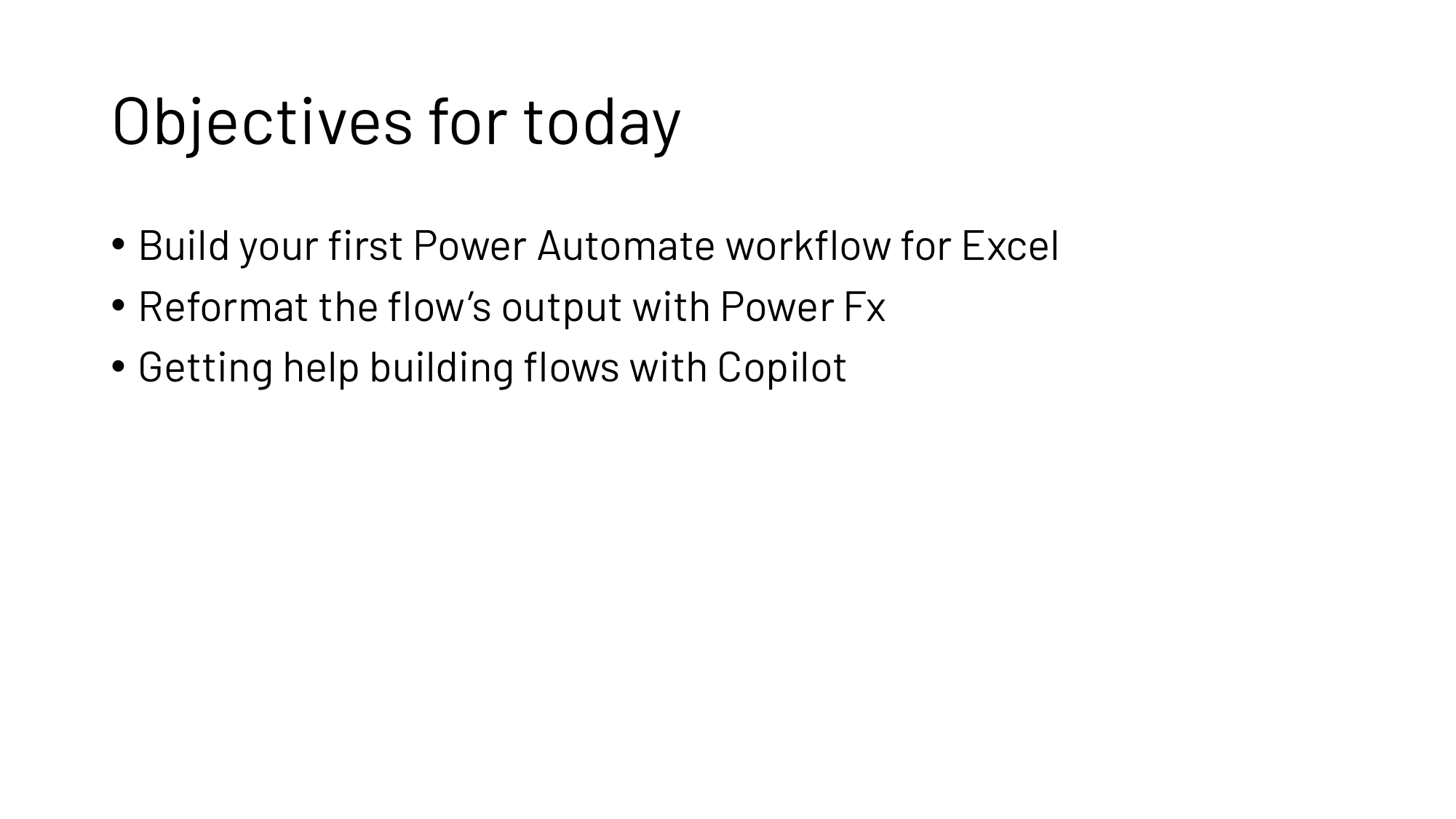

# Objectives for today
Build your first Power Automate workflow for Excel
Reformat the flow’s output with Power Fx
Getting help building flows with Copilot